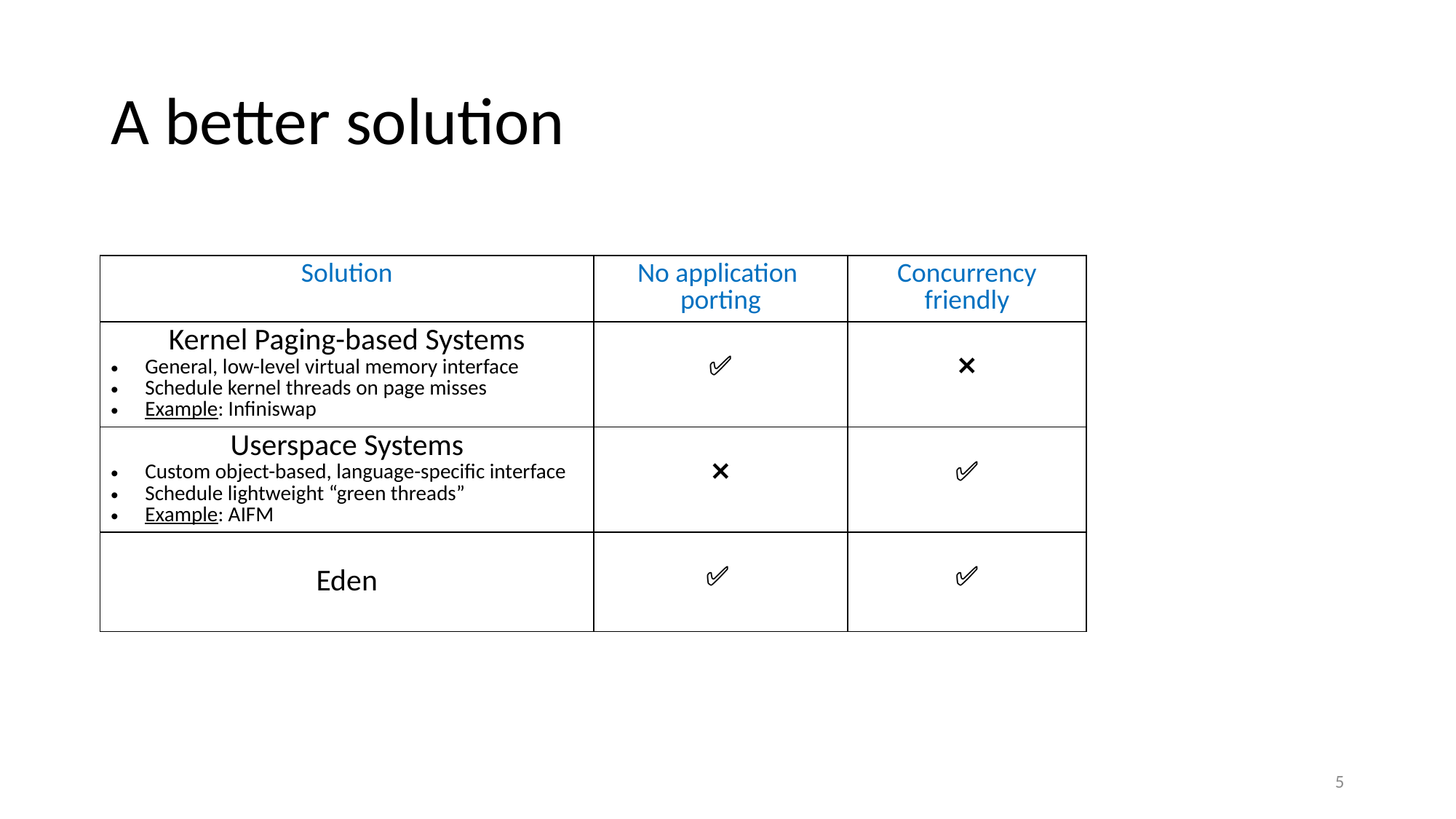

# A better solution
| Solution | No application porting | Concurrency friendly |
| --- | --- | --- |
| Kernel Paging-based Systems General, low-level virtual memory interface Schedule kernel threads on page misses Example: Infiniswap | ✅ | ❌ |
| Userspace Systems Custom object-based, language-specific interface Schedule lightweight “green threads” Example: AIFM | ❌ | ✅ |
| Eden | ✅ | ✅ |
5